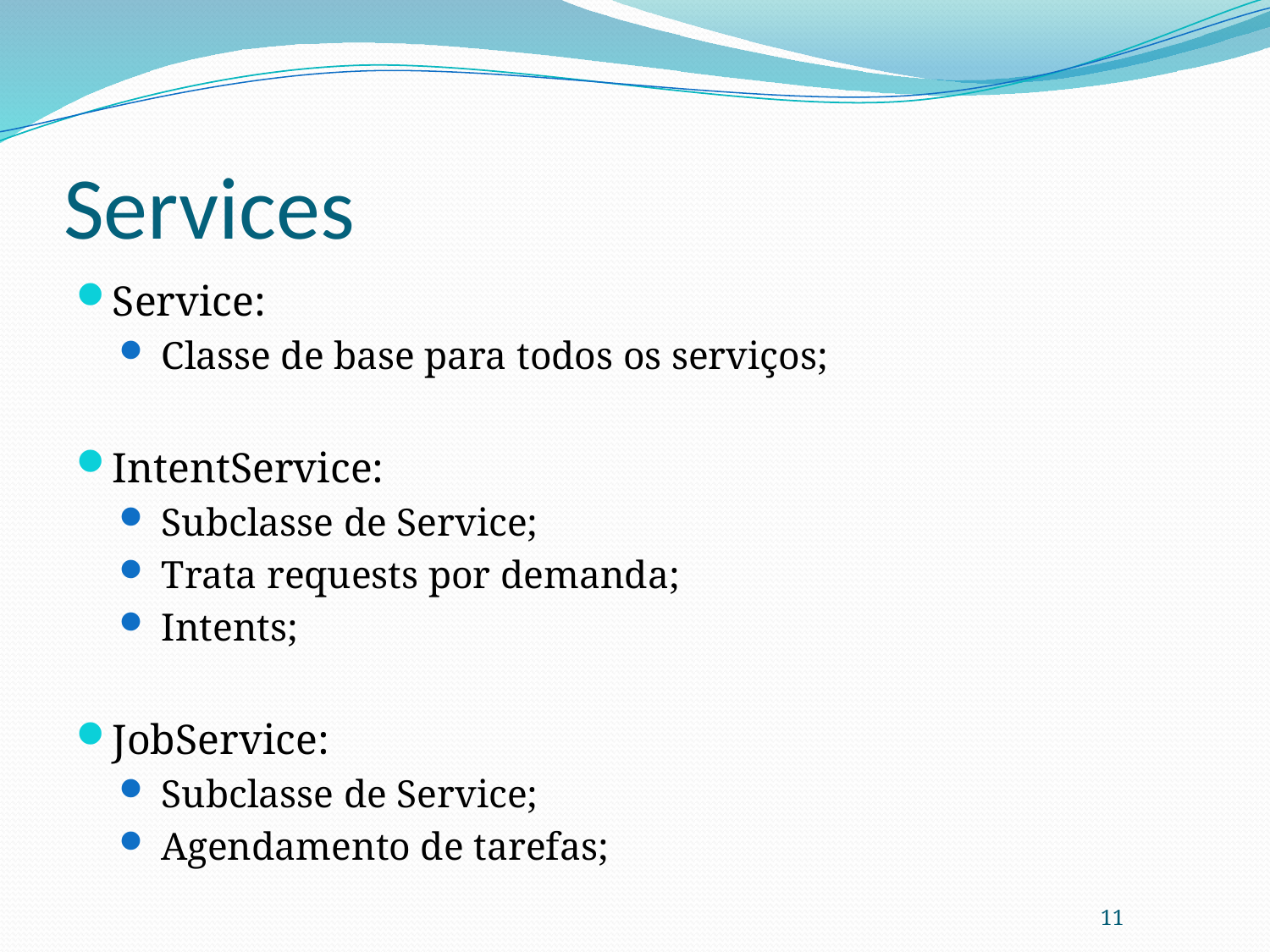

# Services
Service:
Classe de base para todos os serviços;

IntentService:
Subclasse de Service;
Trata requests por demanda;
Intents;

JobService:
Subclasse de Service;
Agendamento de tarefas;
11